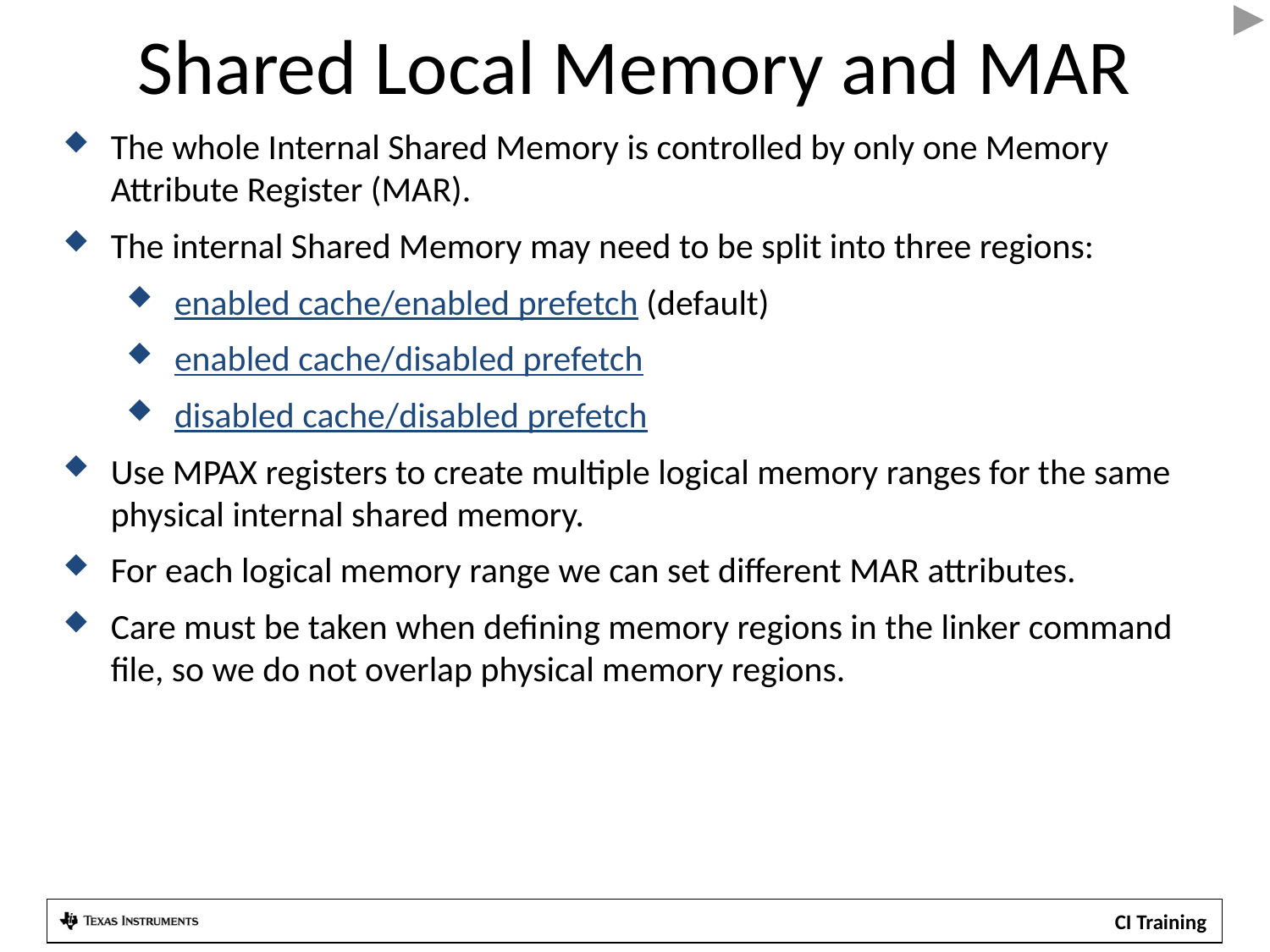

Shared Local Memory and MAR

The whole Internal Shared Memory is controlled by only one Memory Attribute Register (MAR).
The internal Shared Memory may need to be split into three regions:
 enabled cache/enabled prefetch (default)
 enabled cache/disabled prefetch
 disabled cache/disabled prefetch
Use MPAX registers to create multiple logical memory ranges for the same physical internal shared memory.
For each logical memory range we can set different MAR attributes.
Care must be taken when defining memory regions in the linker command file, so we do not overlap physical memory regions.